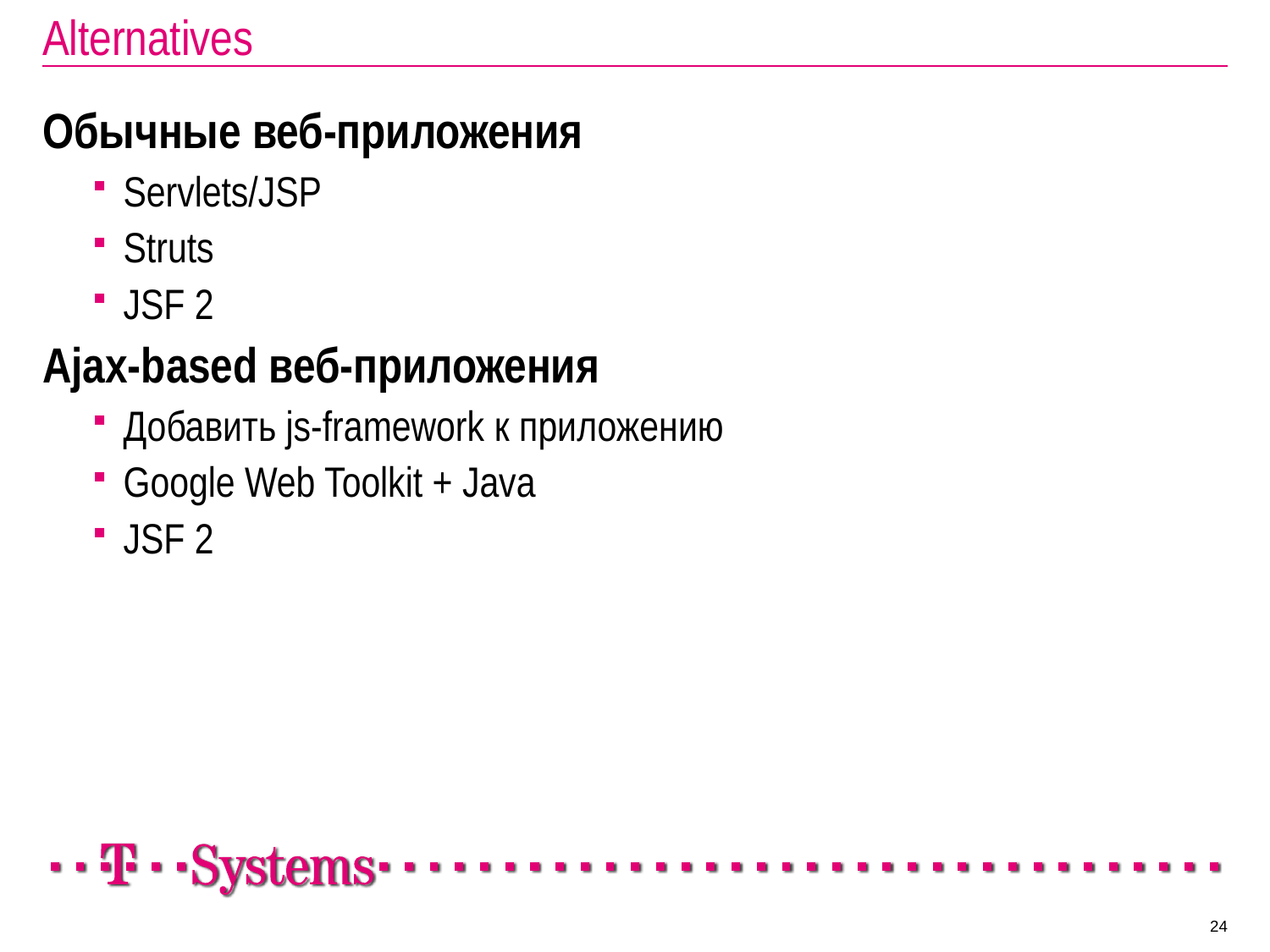

# Alternatives
Обычные веб-приложения
Servlets/JSP
Struts
JSF 2
Ajax-based веб-приложения
Добавить js-framework к приложению
Google Web Toolkit + Java
JSF 2

24